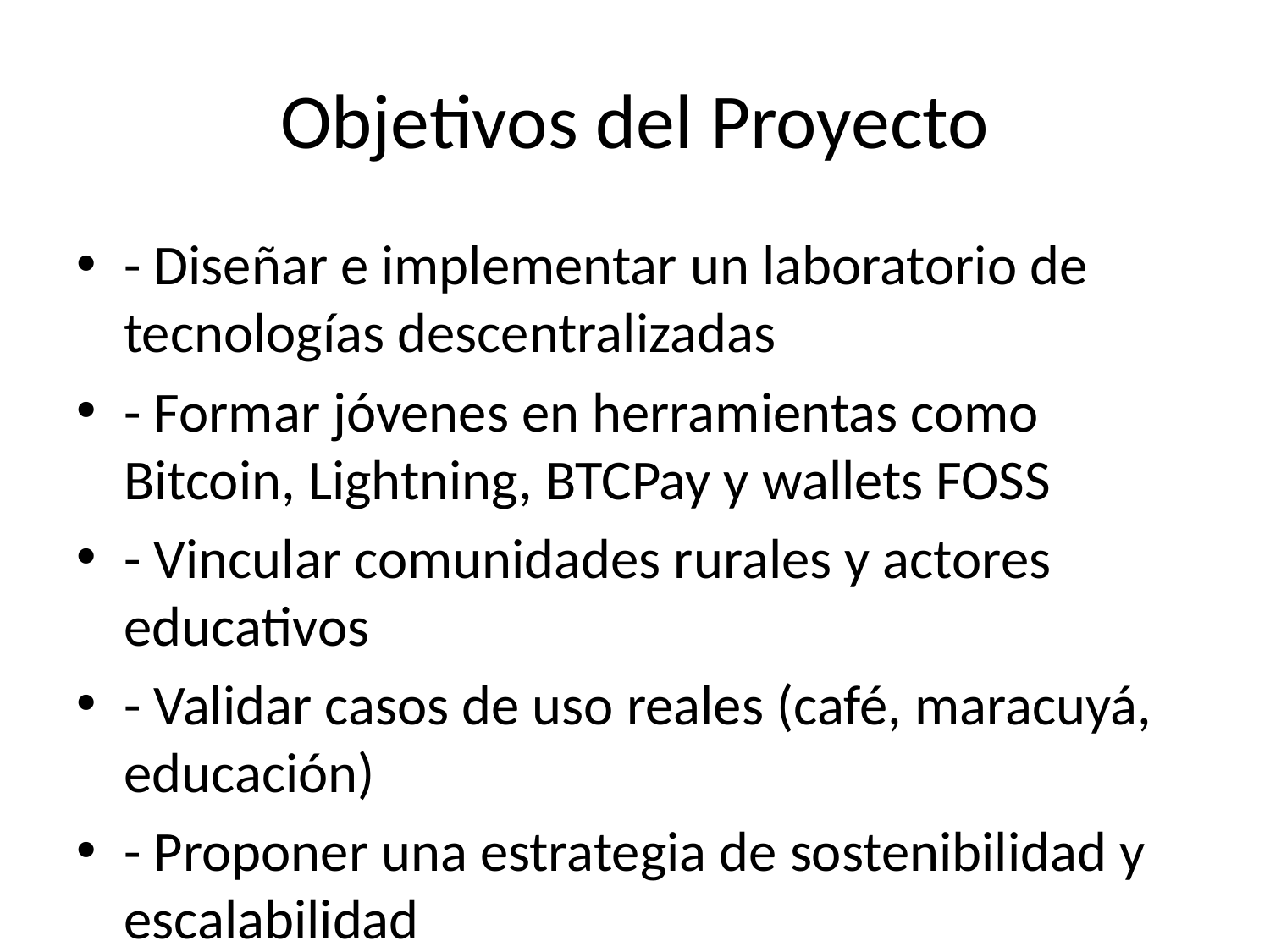

# Objetivos del Proyecto
- Diseñar e implementar un laboratorio de tecnologías descentralizadas
- Formar jóvenes en herramientas como Bitcoin, Lightning, BTCPay y wallets FOSS
- Vincular comunidades rurales y actores educativos
- Validar casos de uso reales (café, maracuyá, educación)
- Proponer una estrategia de sostenibilidad y escalabilidad